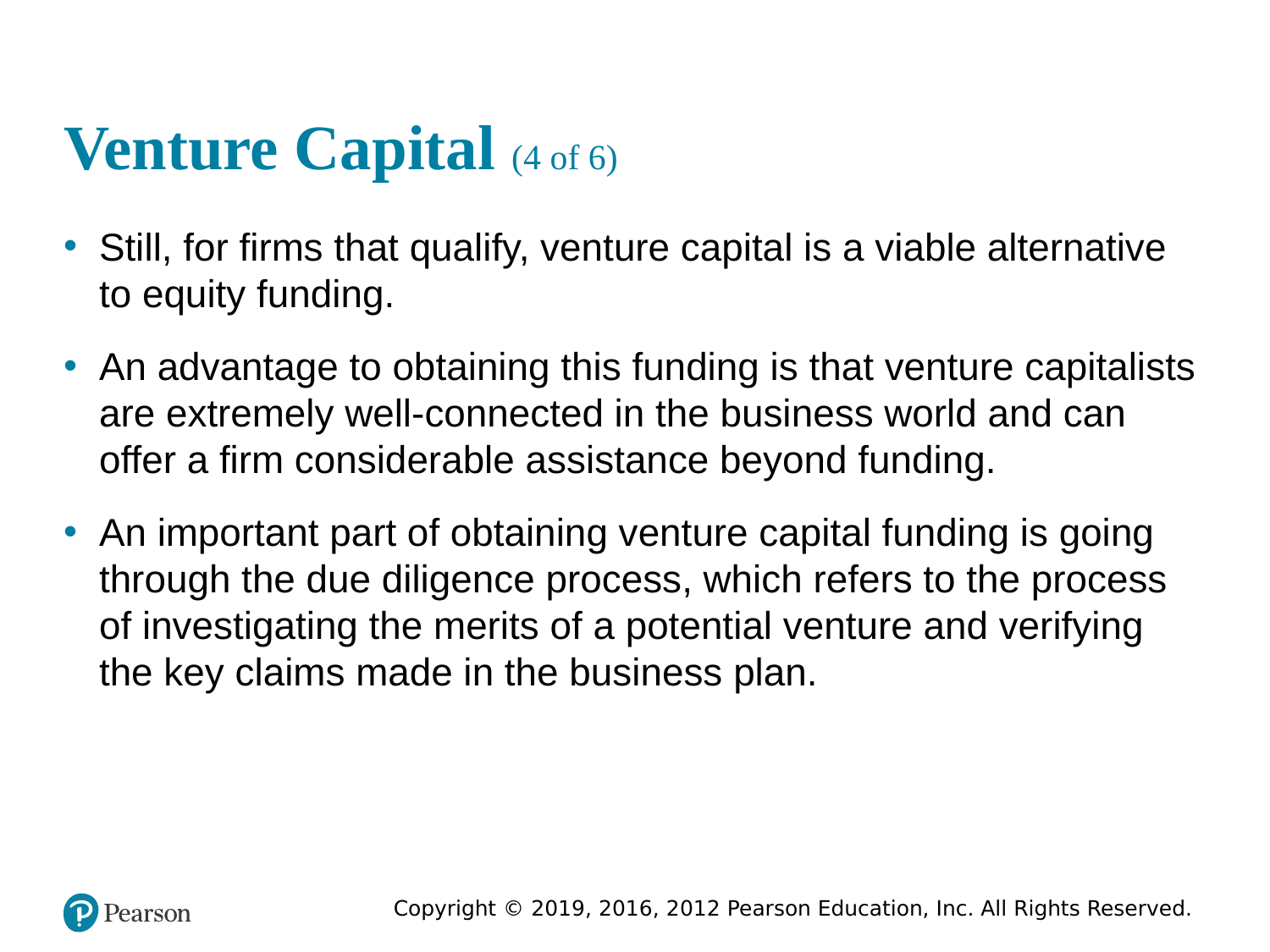

# Venture Capital (4 of 6)
Still, for firms that qualify, venture capital is a viable alternative to equity funding.
An advantage to obtaining this funding is that venture capitalists are extremely well-connected in the business world and can offer a firm considerable assistance beyond funding.
An important part of obtaining venture capital funding is going through the due diligence process, which refers to the process of investigating the merits of a potential venture and verifying the key claims made in the business plan.